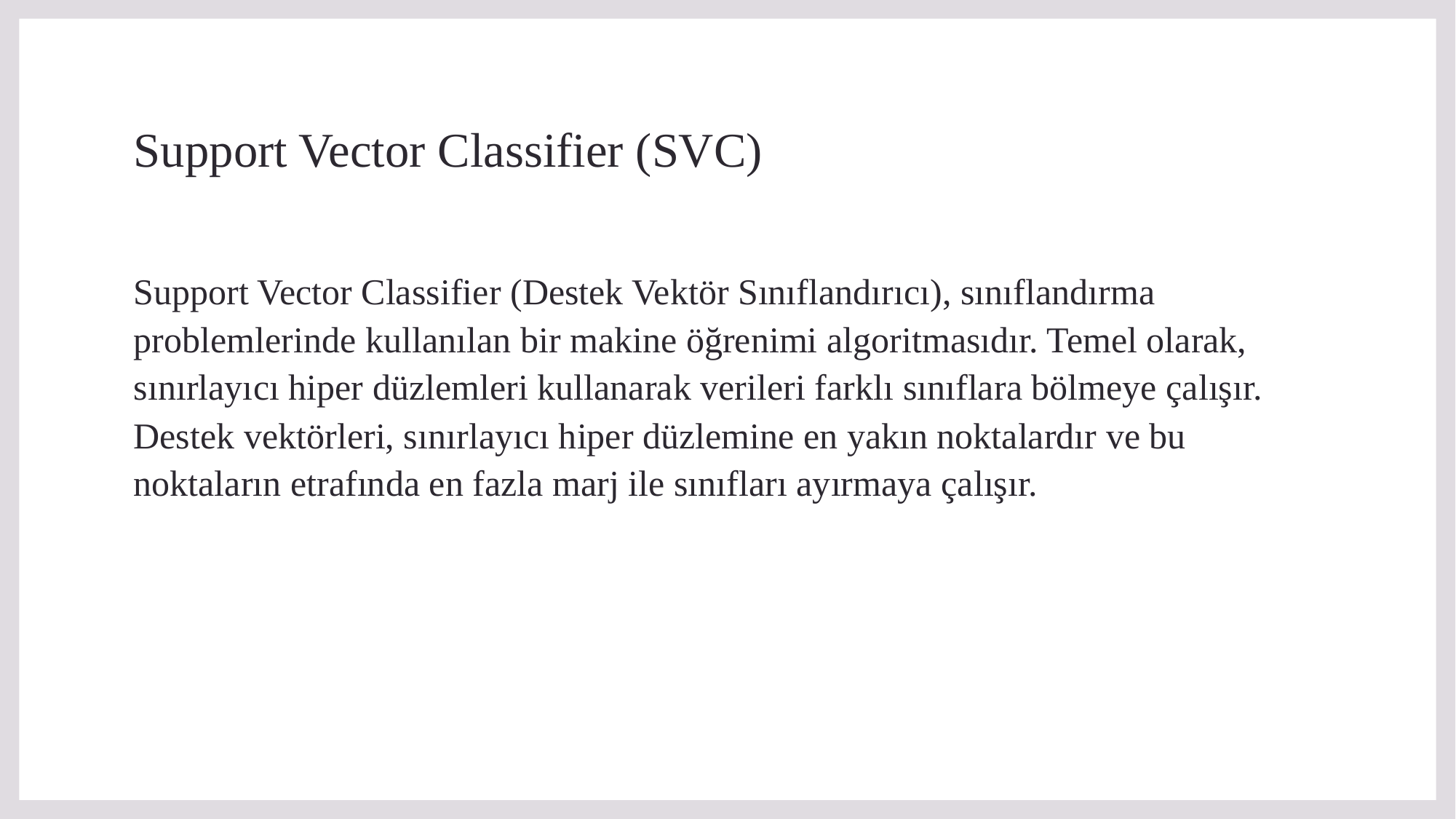

# Support Vector Classifier (SVC)
Support Vector Classifier (Destek Vektör Sınıflandırıcı), sınıflandırma problemlerinde kullanılan bir makine öğrenimi algoritmasıdır. Temel olarak, sınırlayıcı hiper düzlemleri kullanarak verileri farklı sınıflara bölmeye çalışır. Destek vektörleri, sınırlayıcı hiper düzlemine en yakın noktalardır ve bu noktaların etrafında en fazla marj ile sınıfları ayırmaya çalışır.